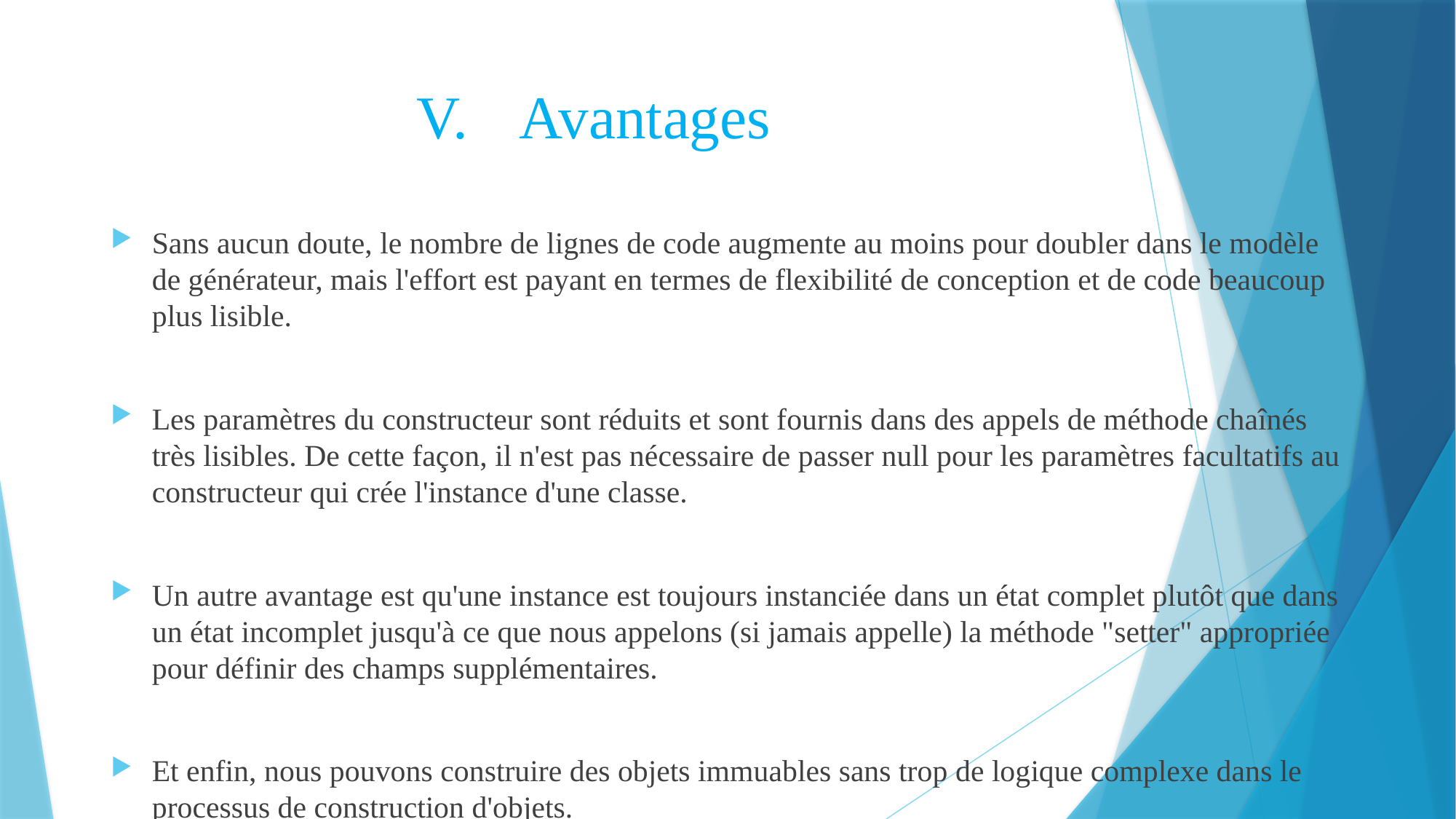

# Avantages
Sans aucun doute, le nombre de lignes de code augmente au moins pour doubler dans le modèle de générateur, mais l'effort est payant en termes de flexibilité de conception et de code beaucoup plus lisible.

Les paramètres du constructeur sont réduits et sont fournis dans des appels de méthode chaînés très lisibles. De cette façon, il n'est pas nécessaire de passer null pour les paramètres facultatifs au constructeur qui crée l'instance d'une classe.

Un autre avantage est qu'une instance est toujours instanciée dans un état complet plutôt que dans un état incomplet jusqu'à ce que nous appelons (si jamais appelle) la méthode "setter" appropriée pour définir des champs supplémentaires.

Et enfin, nous pouvons construire des objets immuables sans trop de logique complexe dans le processus de construction d'objets.